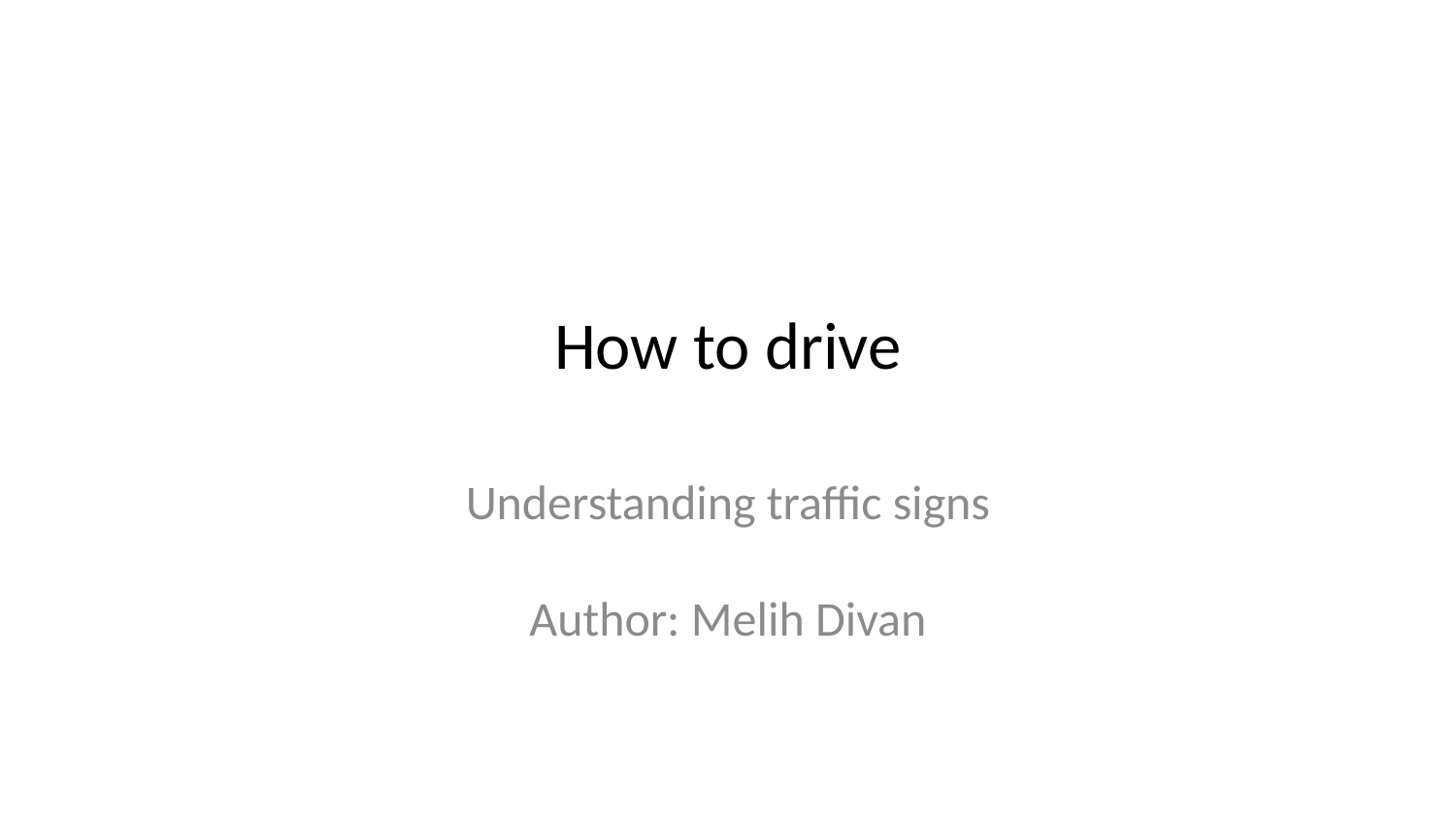

# How to drive
Understanding traffic signs
Author: Melih Divan